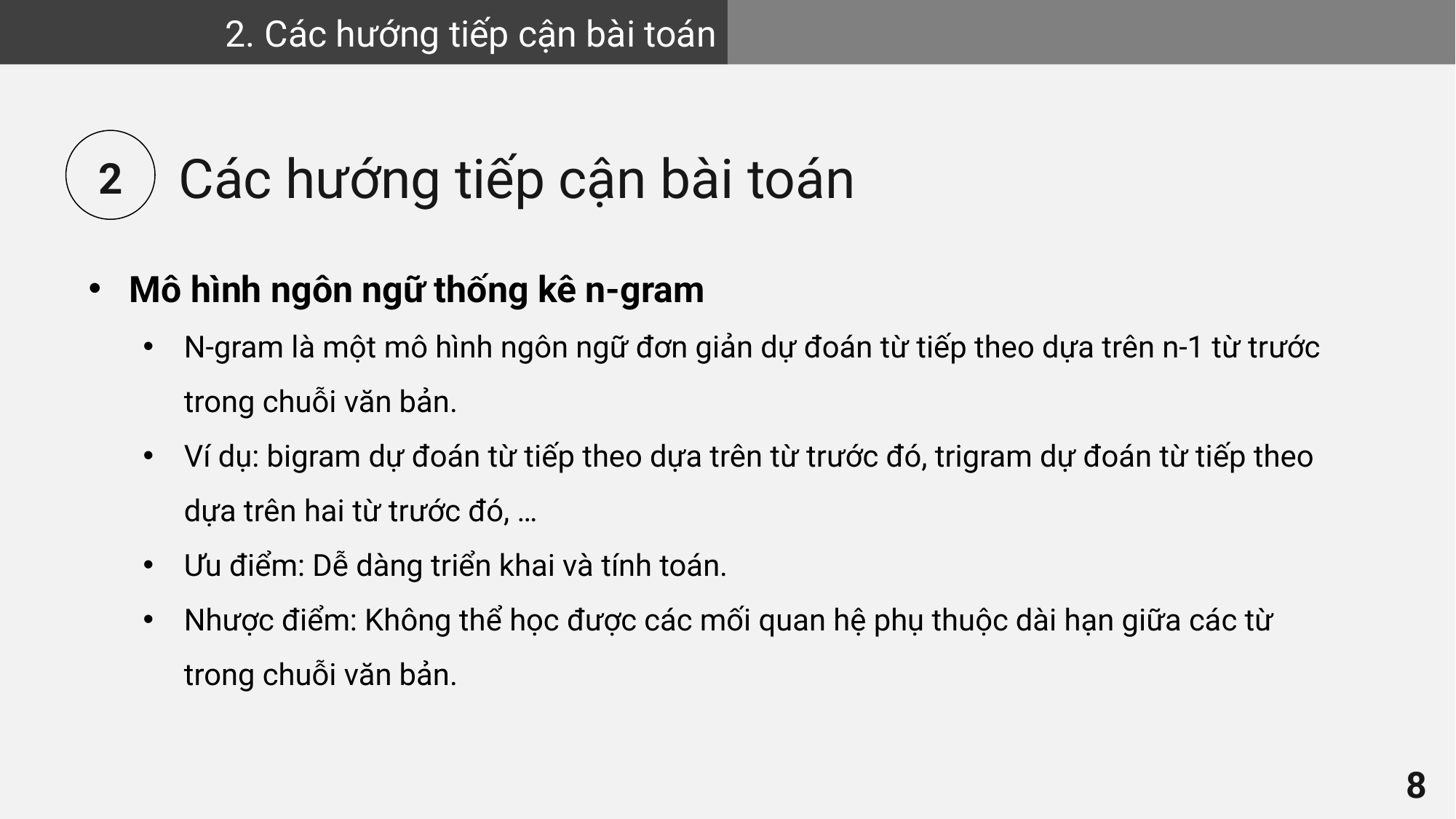

2. Các hướng tiếp cận bài toán

2
Các hướng tiếp cận bài toán
Mô hình ngôn ngữ thống kê n-gram
N-gram là một mô hình ngôn ngữ đơn giản dự đoán từ tiếp theo dựa trên n-1 từ trước trong chuỗi văn bản.
Ví dụ: bigram dự đoán từ tiếp theo dựa trên từ trước đó, trigram dự đoán từ tiếp theo dựa trên hai từ trước đó, …
Ưu điểm: Dễ dàng triển khai và tính toán.
Nhược điểm: Không thể học được các mối quan hệ phụ thuộc dài hạn giữa các từ trong chuỗi văn bản.
8